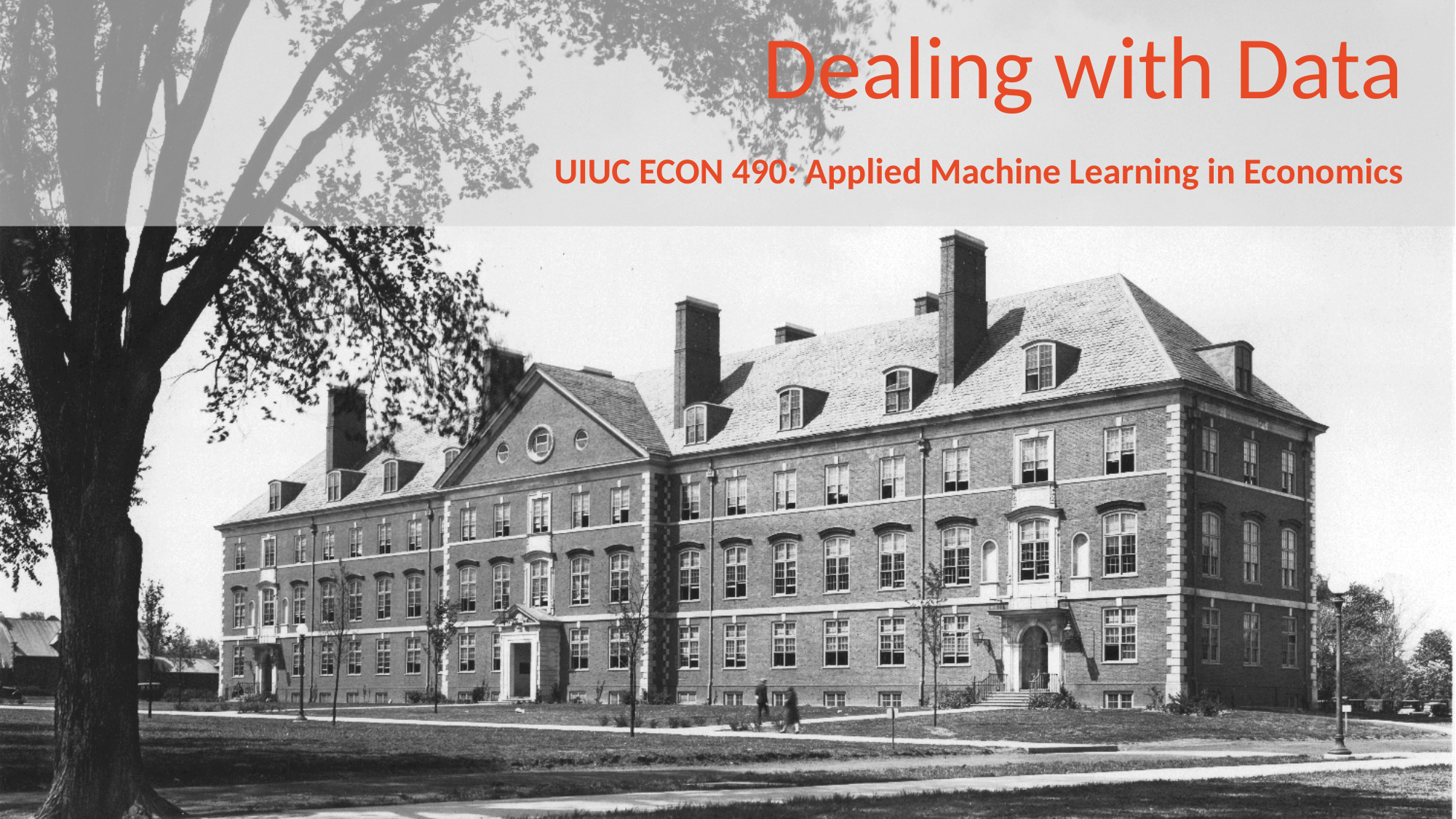

# Dealing with Data
UIUC ECON 490: Applied Machine Learning in Economics